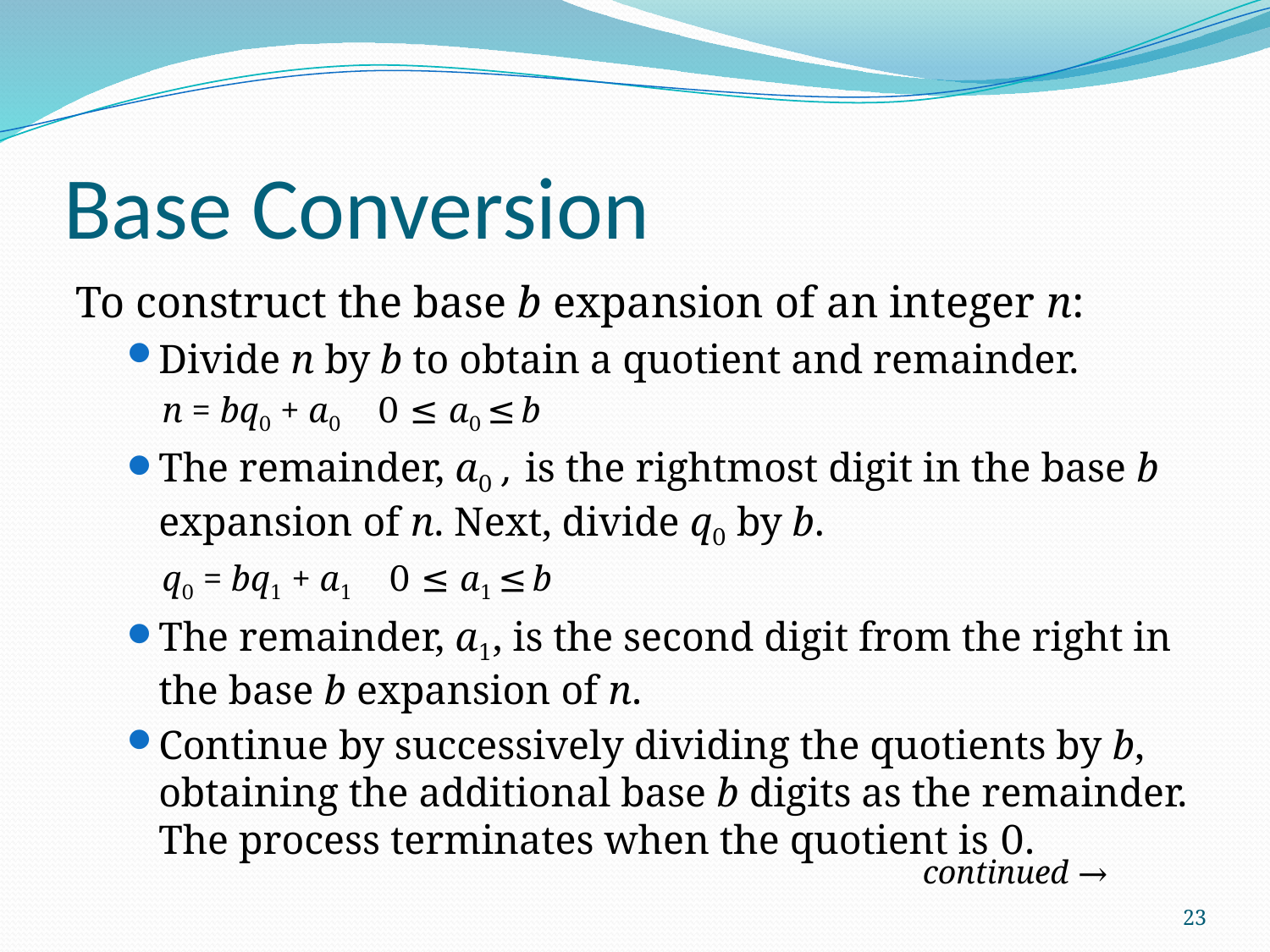

# Base Conversion
To construct the base b expansion of an integer n:
Divide n by b to obtain a quotient and remainder.
n = bq0 + a0     0 ≤ a0 ≤ b
The remainder, a0 , is the rightmost digit in the base b expansion of n. Next, divide q0 by b.
q0 = bq1 + a1     0 ≤ a1 ≤ b
The remainder, a1, is the second digit from the right in the base b expansion of n.
Continue by successively dividing the quotients by b, obtaining the additional base b digits as the remainder. The process terminates when the quotient is 0.

continued →
23